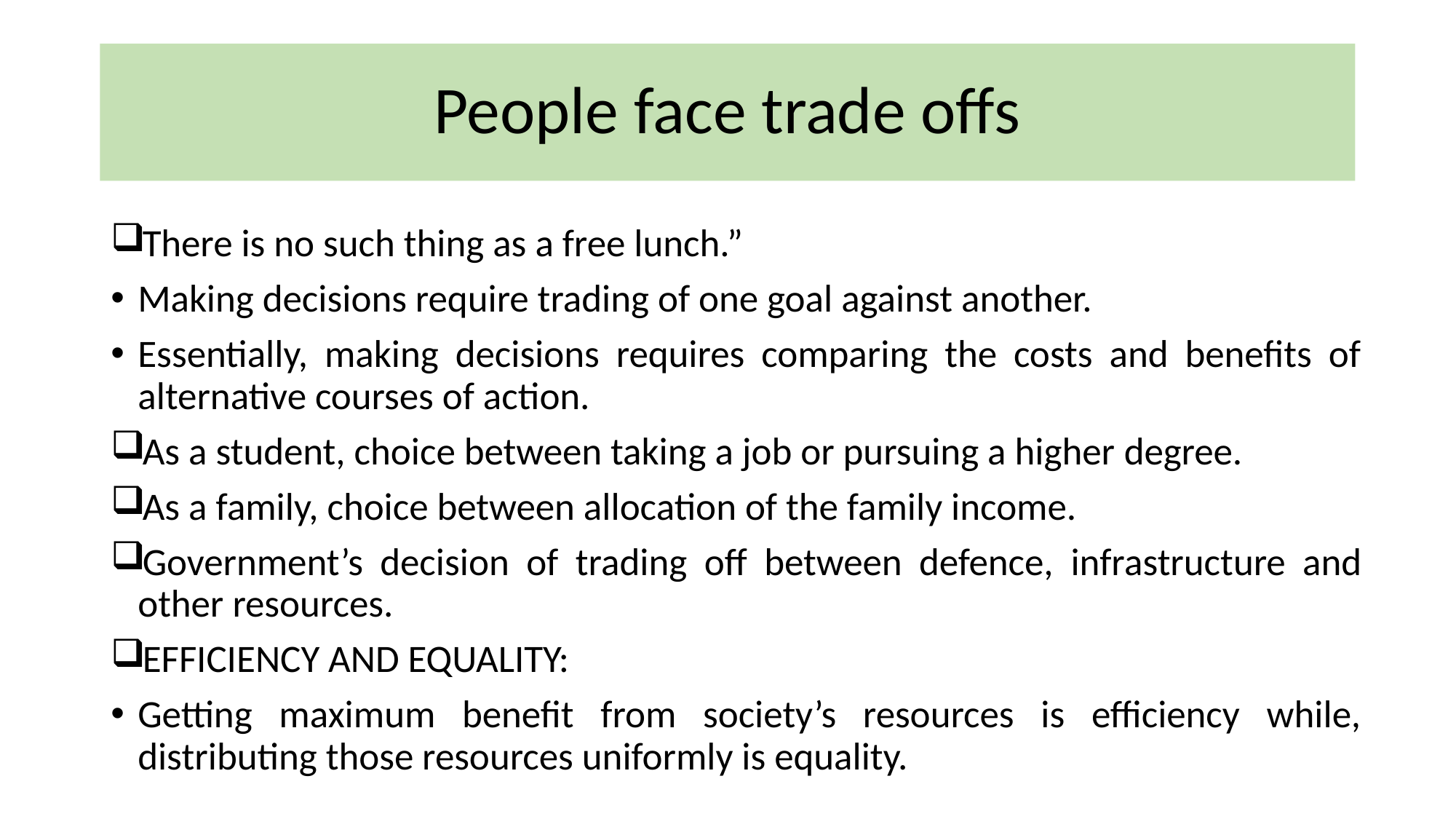

# People face trade offs
There is no such thing as a free lunch.”
Making decisions require trading of one goal against another.
Essentially, making decisions requires comparing the costs and benefits of alternative courses of action.
As a student, choice between taking a job or pursuing a higher degree.
As a family, choice between allocation of the family income.
Government’s decision of trading off between defence, infrastructure and other resources.
EFFICIENCY AND EQUALITY:
Getting maximum benefit from society’s resources is efficiency while, distributing those resources uniformly is equality.